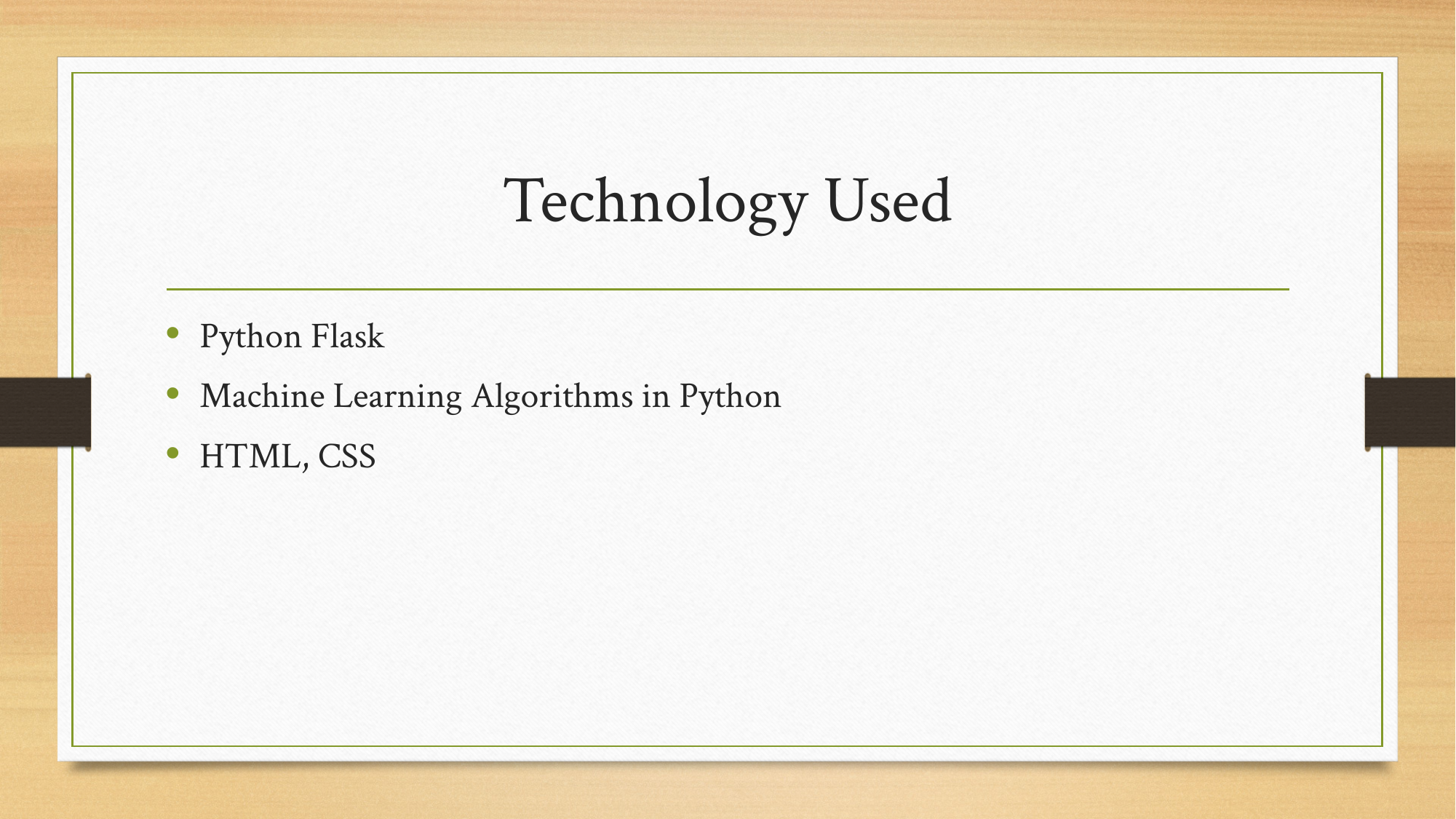

# Technology Used
Python Flask
Machine Learning Algorithms in Python
HTML, CSS